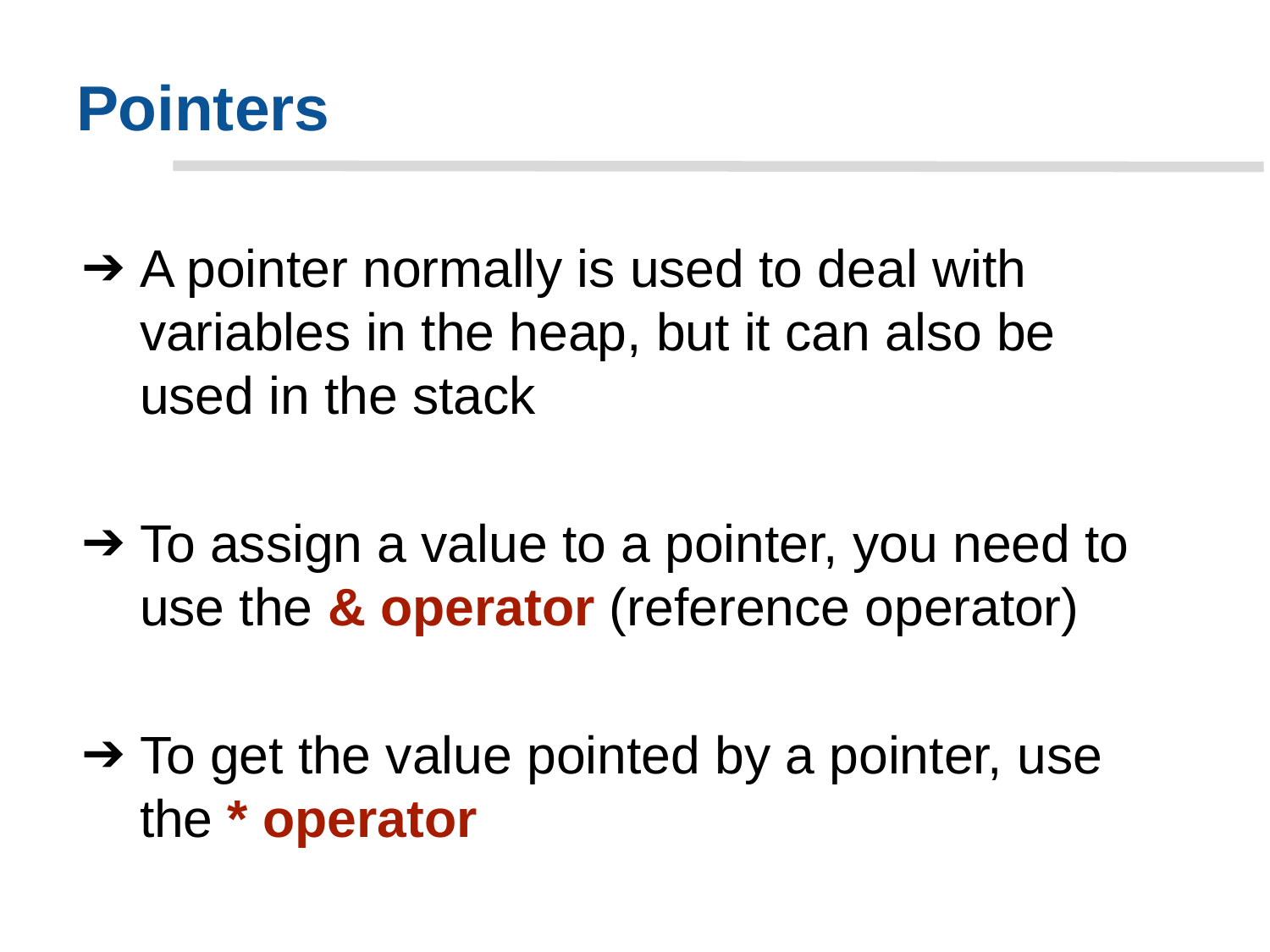

# Pointers
A pointer normally is used to deal with variables in the heap, but it can also be used in the stack

To assign a value to a pointer, you need to use the & operator (reference operator)

To get the value pointed by a pointer, use the * operator